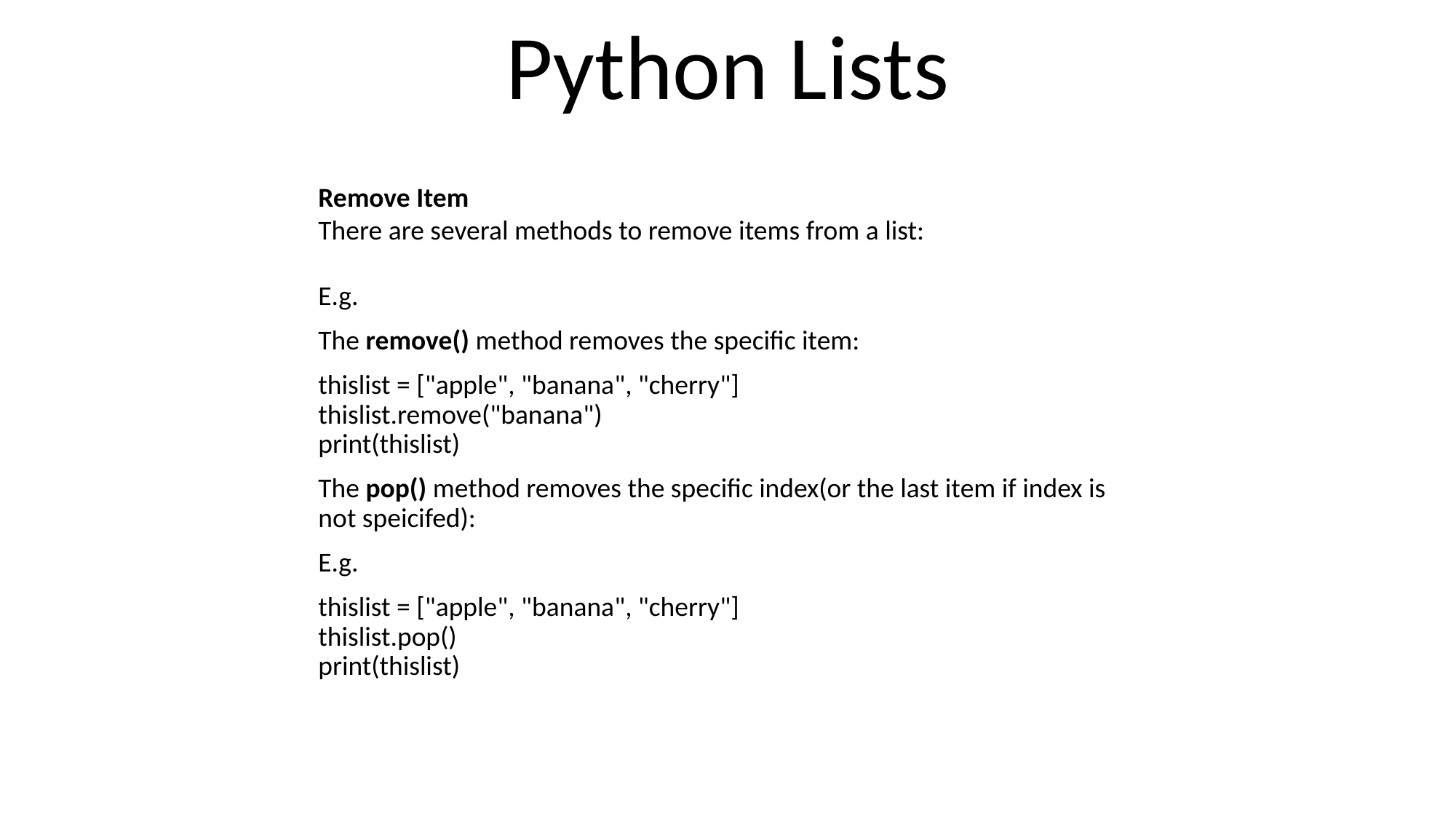

# Python Lists
Remove Item
There are several methods to remove items from a list:

E.g.
The remove() method removes the specific item:
thislist = ["apple", "banana", "cherry"]
thislist.remove("banana")
print(thislist)
The pop() method removes the specific index(or the last item if index is not speicifed):
E.g.
thislist = ["apple", "banana", "cherry"]
thislist.pop()
print(thislist)